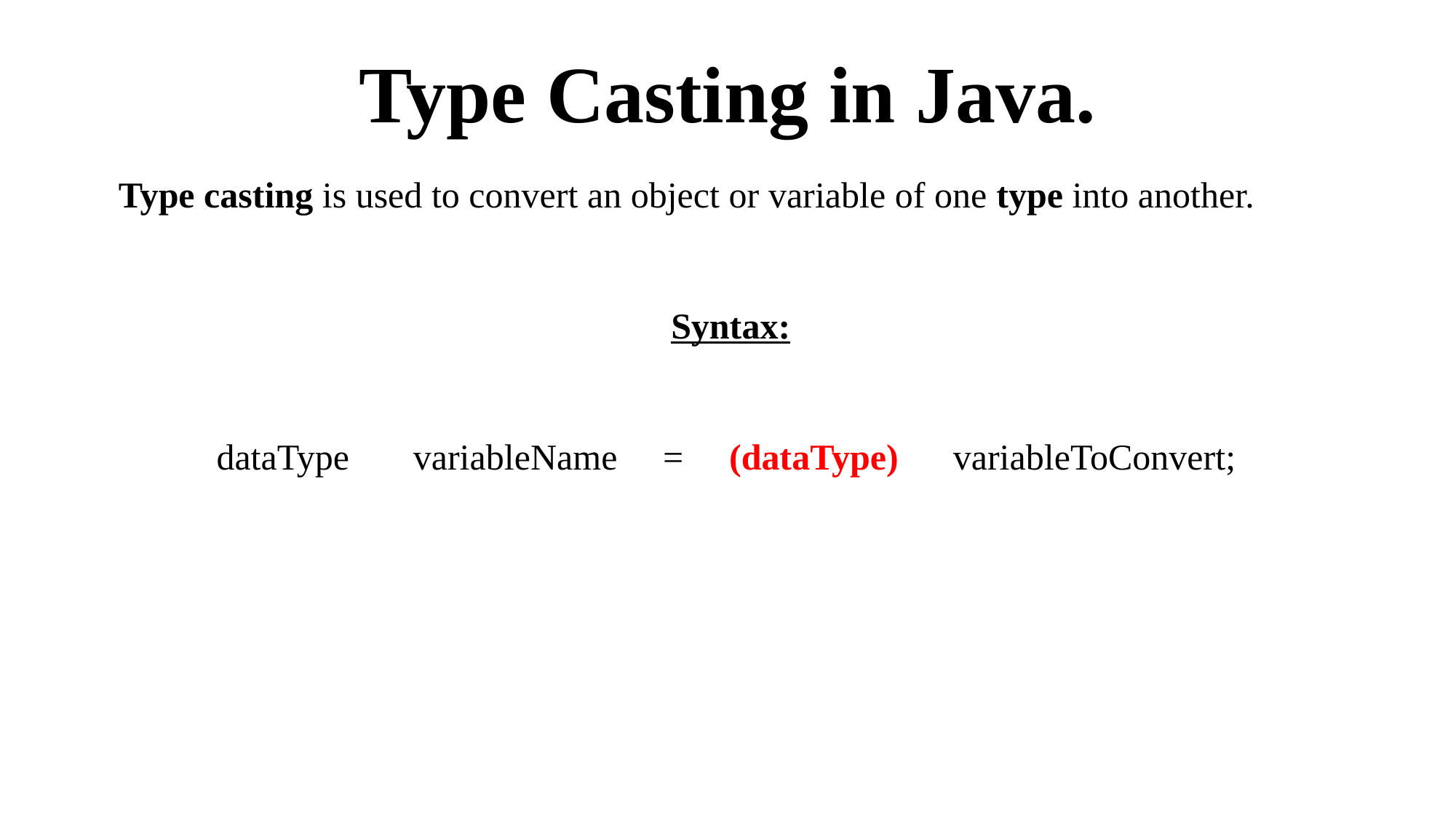

# Type Casting in Java.
Type casting is used to convert an object or variable of one type into another.

Syntax:

dataType       variableName     =     (dataType)      variableToConvert;